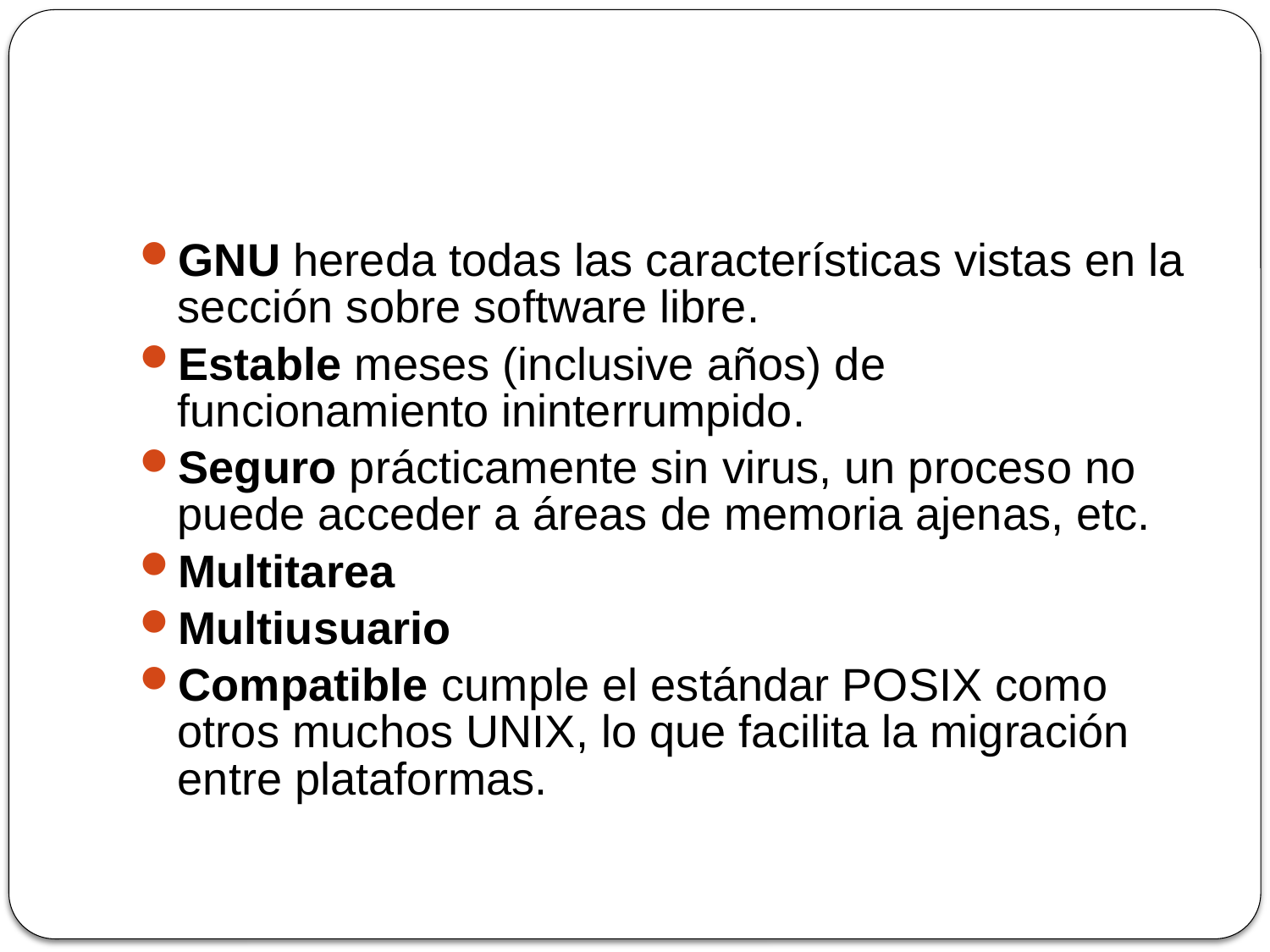

#
GNU hereda todas las características vistas en la sección sobre software libre.
Estable meses (inclusive años) de funcionamiento ininterrumpido.
Seguro prácticamente sin virus, un proceso no puede acceder a áreas de memoria ajenas, etc.
Multitarea
Multiusuario
Compatible cumple el estándar POSIX como otros muchos UNIX, lo que facilita la migración entre plataformas.